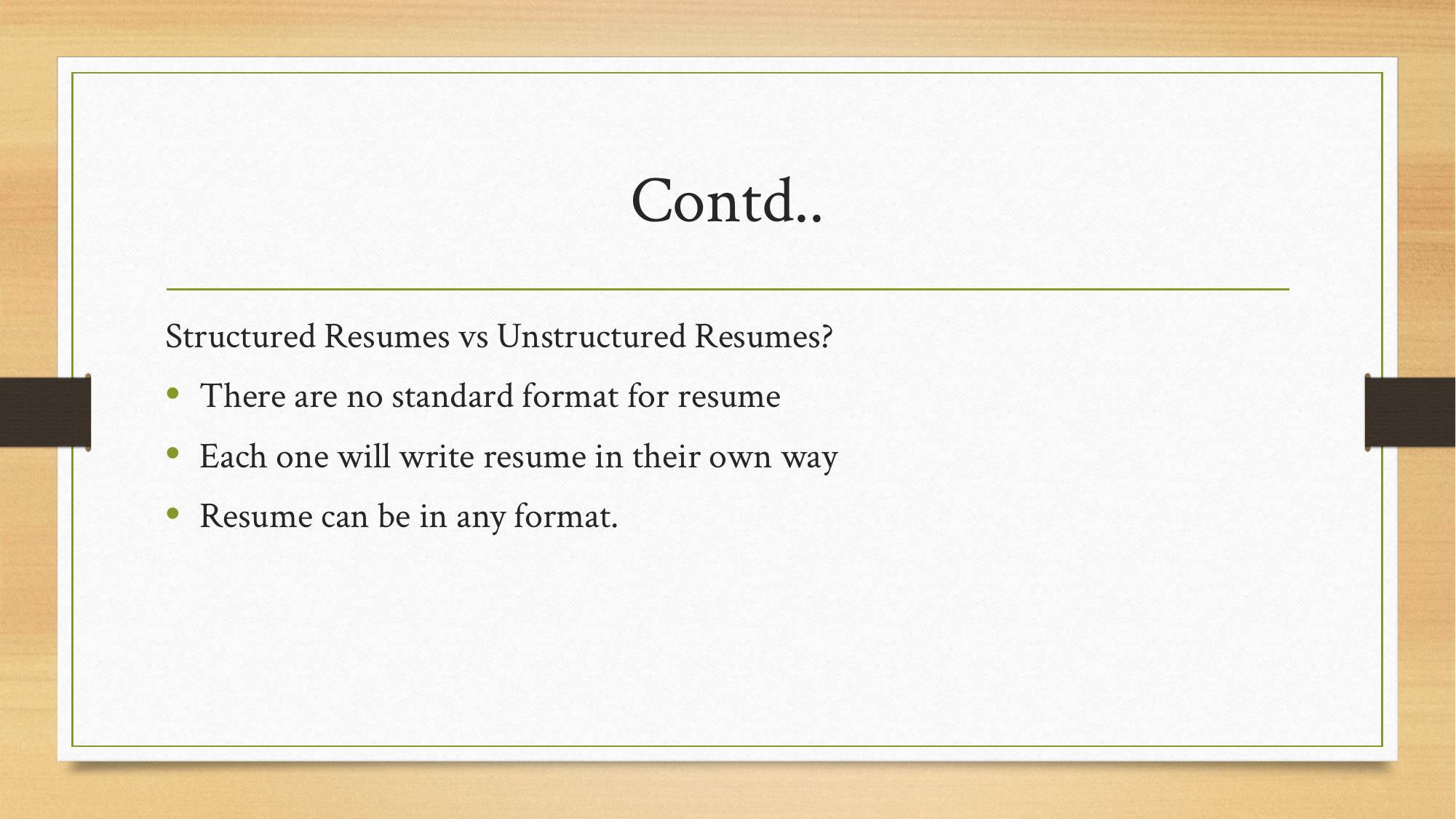

# Contd..
Structured Resumes vs Unstructured Resumes?
There are no standard format for resume
Each one will write resume in their own way
Resume can be in any format.